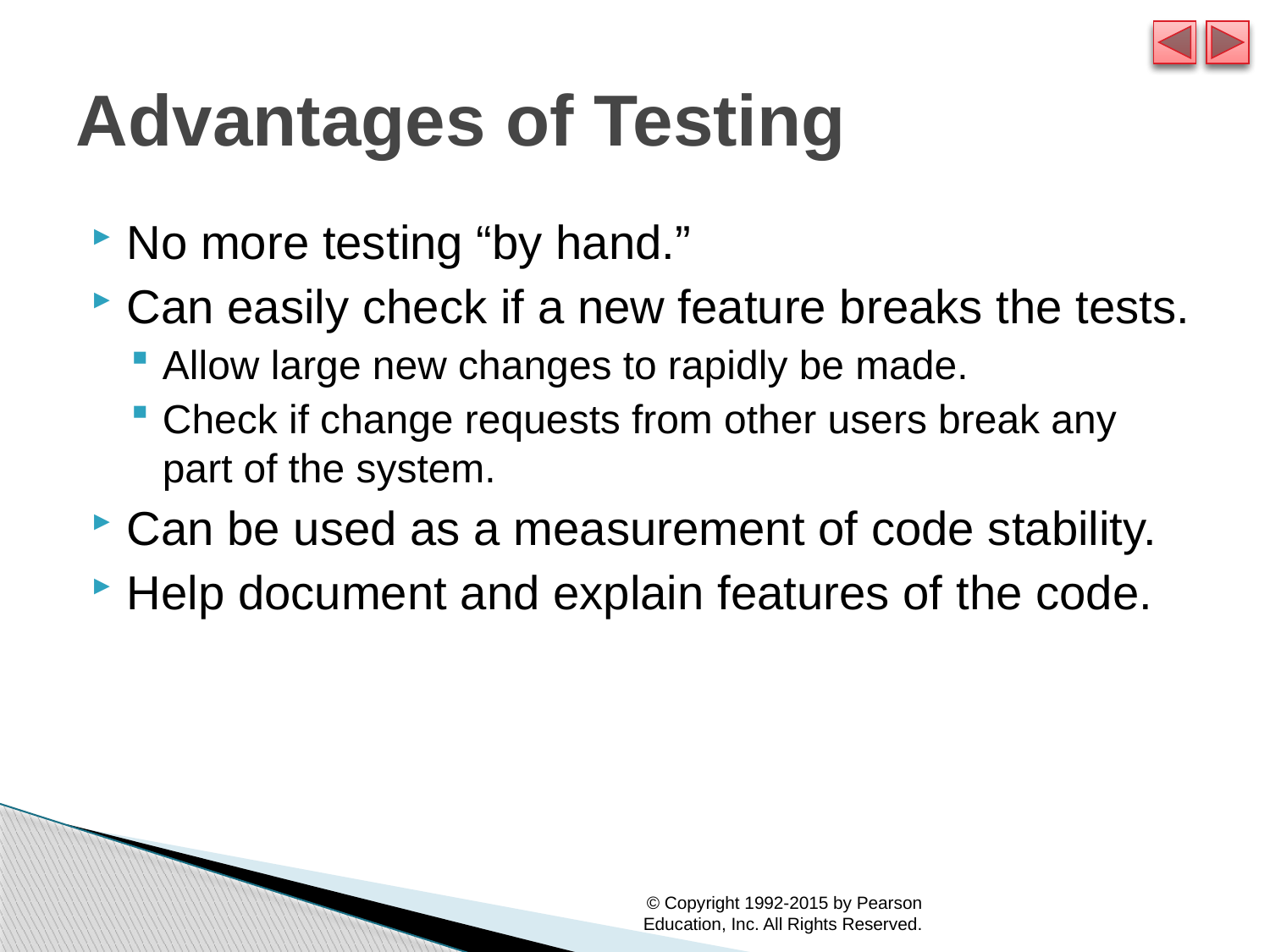

# Advantages of Testing
No more testing “by hand.”
Can easily check if a new feature breaks the tests.
Allow large new changes to rapidly be made.
Check if change requests from other users break any part of the system.
Can be used as a measurement of code stability.
Help document and explain features of the code.

© Copyright 1992-2015 by Pearson Education, Inc. All Rights Reserved.